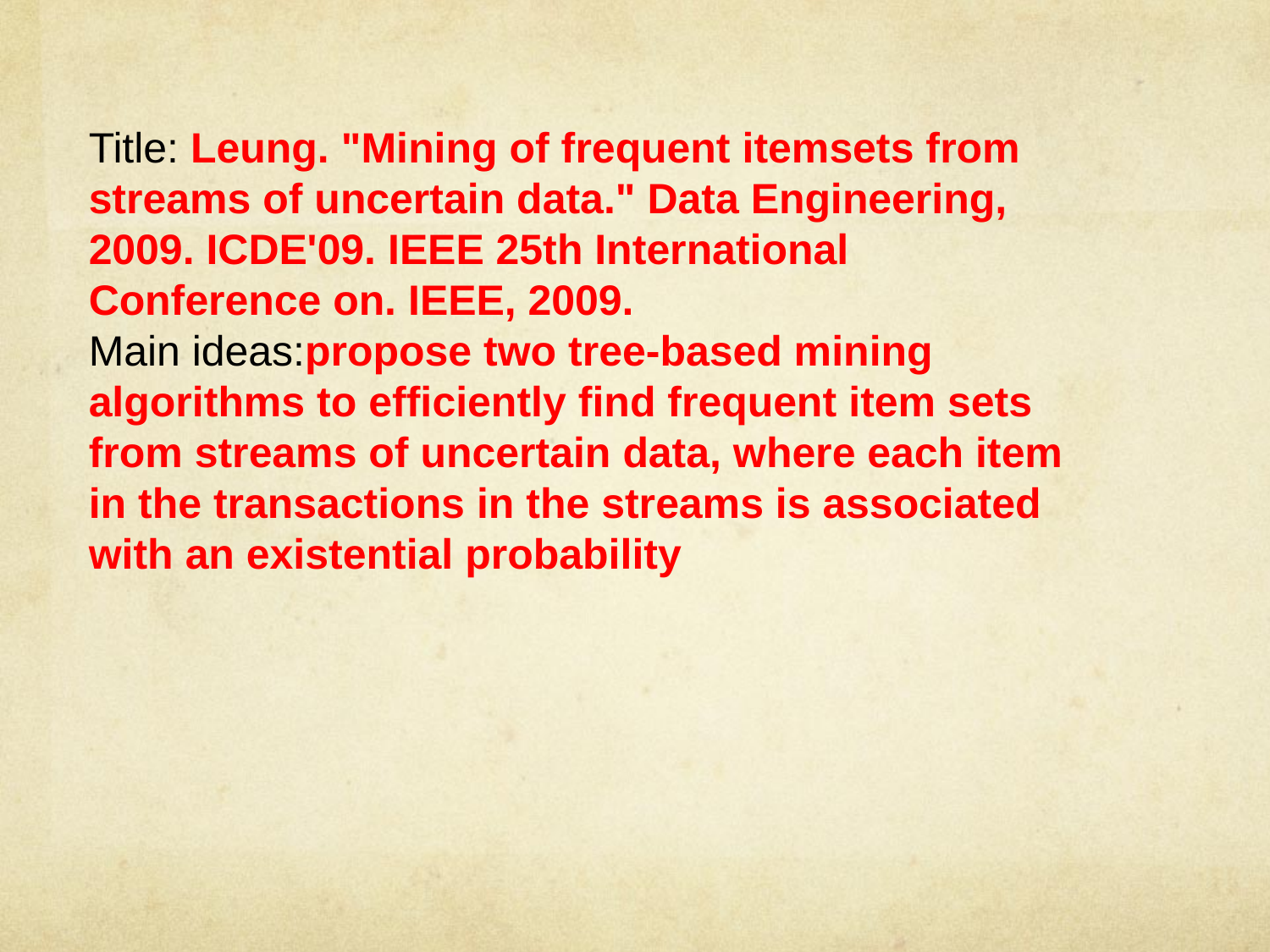

Title: Leung. "Mining of frequent itemsets from streams of uncertain data." Data Engineering, 2009. ICDE'09. IEEE 25th International Conference on. IEEE, 2009.
Main ideas:propose two tree-based mining algorithms to efficiently find frequent item sets from streams of uncertain data, where each item in the transactions in the streams is associated with an existential probability